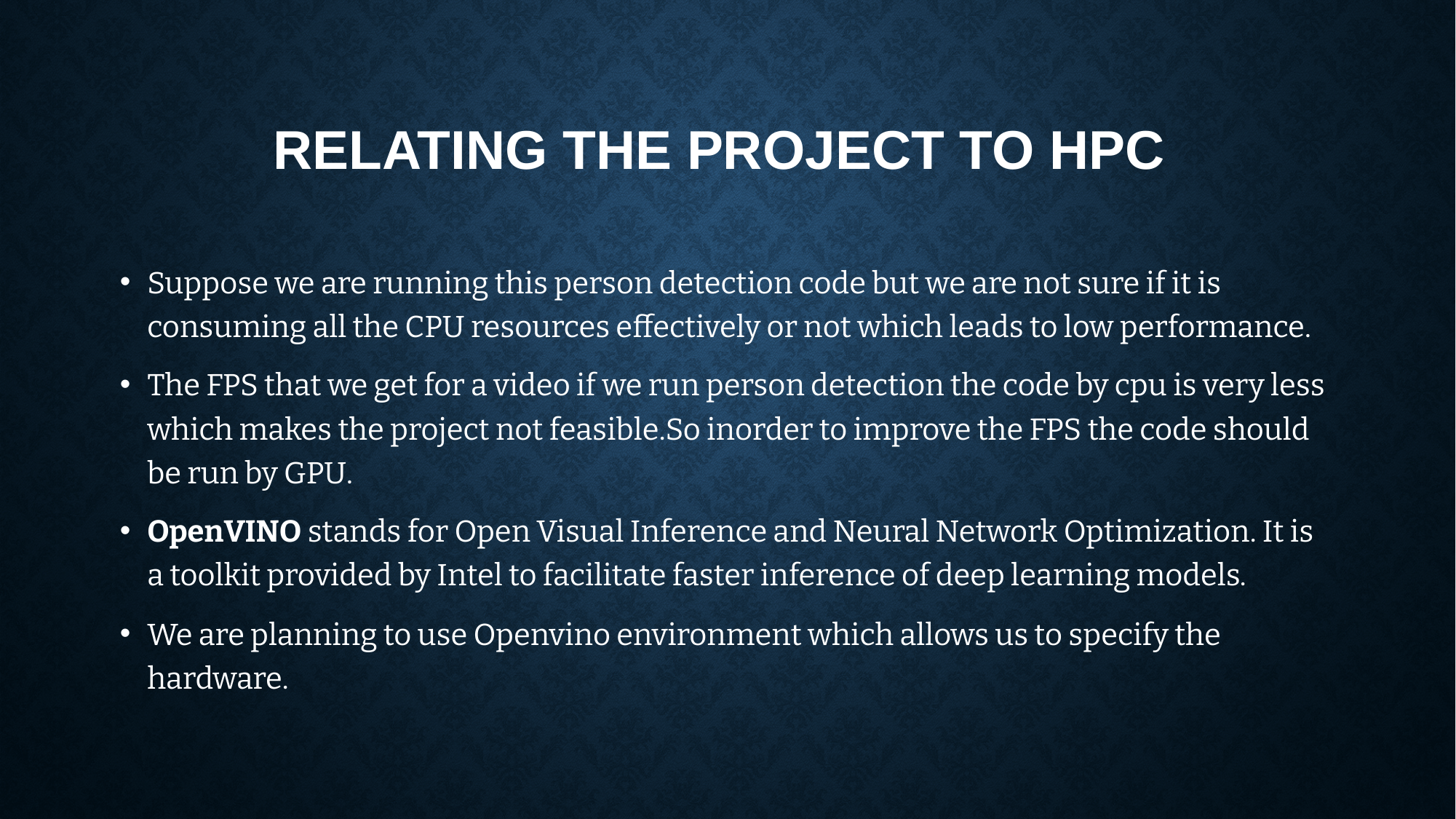

# Relating the project to HPC
Suppose we are running this person detection code but we are not sure if it is consuming all the CPU resources effectively or not which leads to low performance.
The FPS that we get for a video if we run person detection the code by cpu is very less which makes the project not feasible.So inorder to improve the FPS the code should be run by GPU.
OpenVINO stands for Open Visual Inference and Neural Network Optimization. It is a toolkit provided by Intel to facilitate faster inference of deep learning models.
We are planning to use Openvino environment which allows us to specify the hardware.